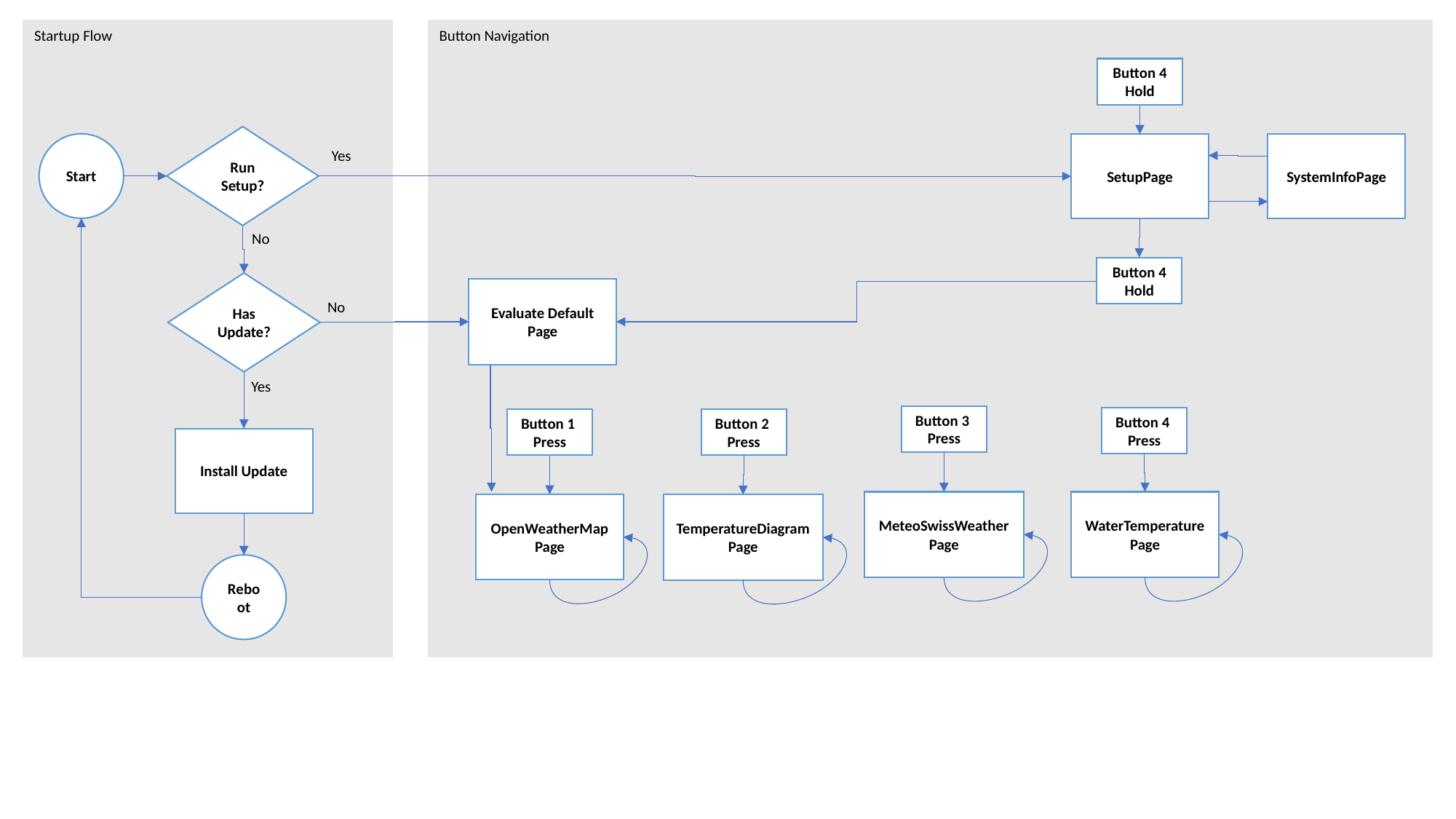

Startup Flow
Button Navigation
Button 4
Hold
Run Setup?
Start
SystemInfoPage
SetupPage
Yes
No
Button 4
Hold
Has Update?
Evaluate Default Page
No
Yes
Button 3
Press
Button 4
Press
Button 1
Press
Button 2
Press
Install Update
MeteoSwissWeather
Page
WaterTemperature
Page
OpenWeatherMap
Page
TemperatureDiagram
Page
Reboot